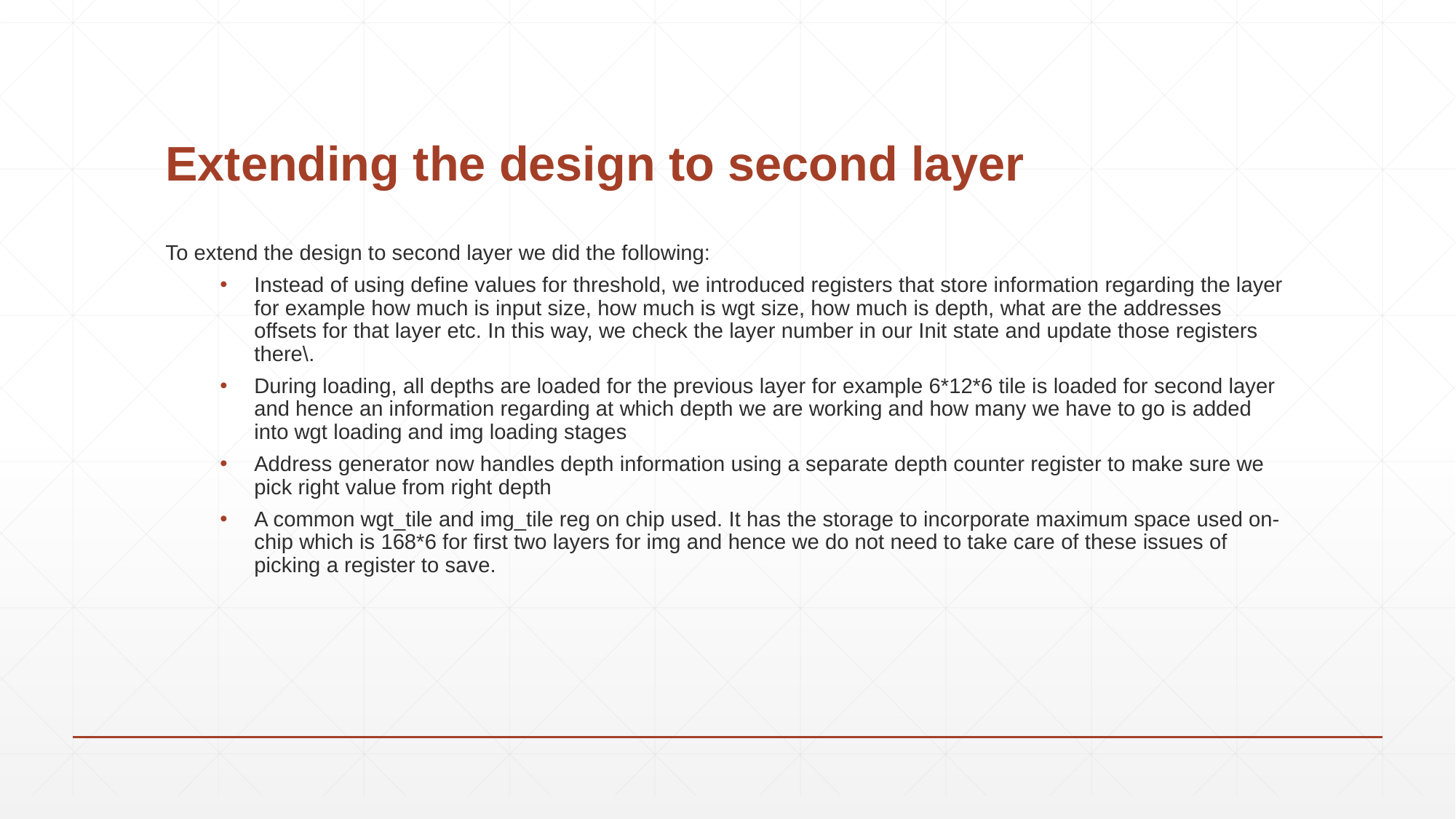

# Extending the design to second layer
To extend the design to second layer we did the following:
Instead of using define values for threshold, we introduced registers that store information regarding the layer for example how much is input size, how much is wgt size, how much is depth, what are the addresses offsets for that layer etc. In this way, we check the layer number in our Init state and update those registers there\.
During loading, all depths are loaded for the previous layer for example 6*12*6 tile is loaded for second layer and hence an information regarding at which depth we are working and how many we have to go is added into wgt loading and img loading stages
Address generator now handles depth information using a separate depth counter register to make sure we pick right value from right depth
A common wgt_tile and img_tile reg on chip used. It has the storage to incorporate maximum space used on-chip which is 168*6 for first two layers for img and hence we do not need to take care of these issues of picking a register to save.